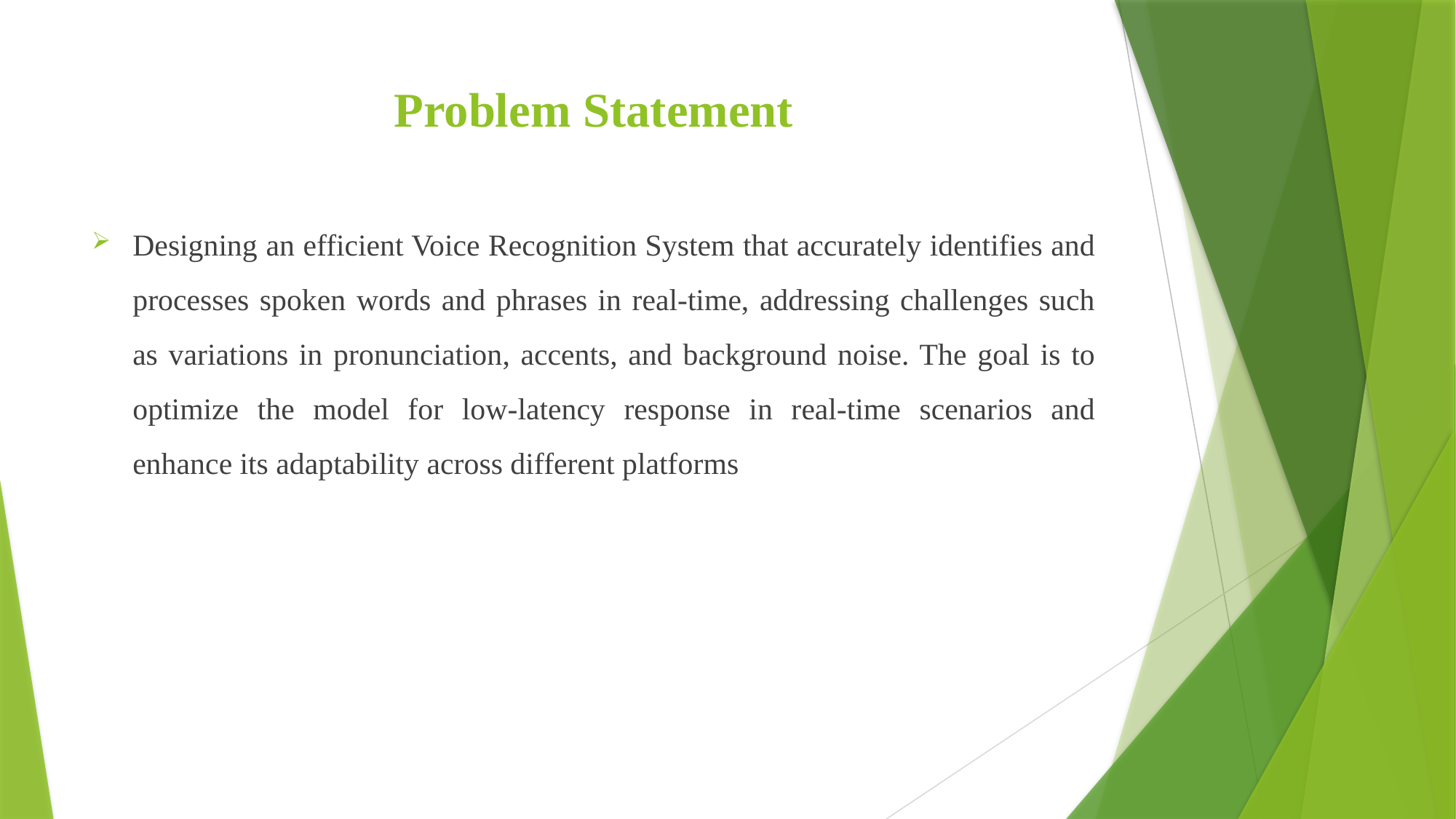

# Problem Statement
Designing an efficient Voice Recognition System that accurately identifies and processes spoken words and phrases in real-time, addressing challenges such as variations in pronunciation, accents, and background noise. The goal is to optimize the model for low-latency response in real-time scenarios and enhance its adaptability across different platforms